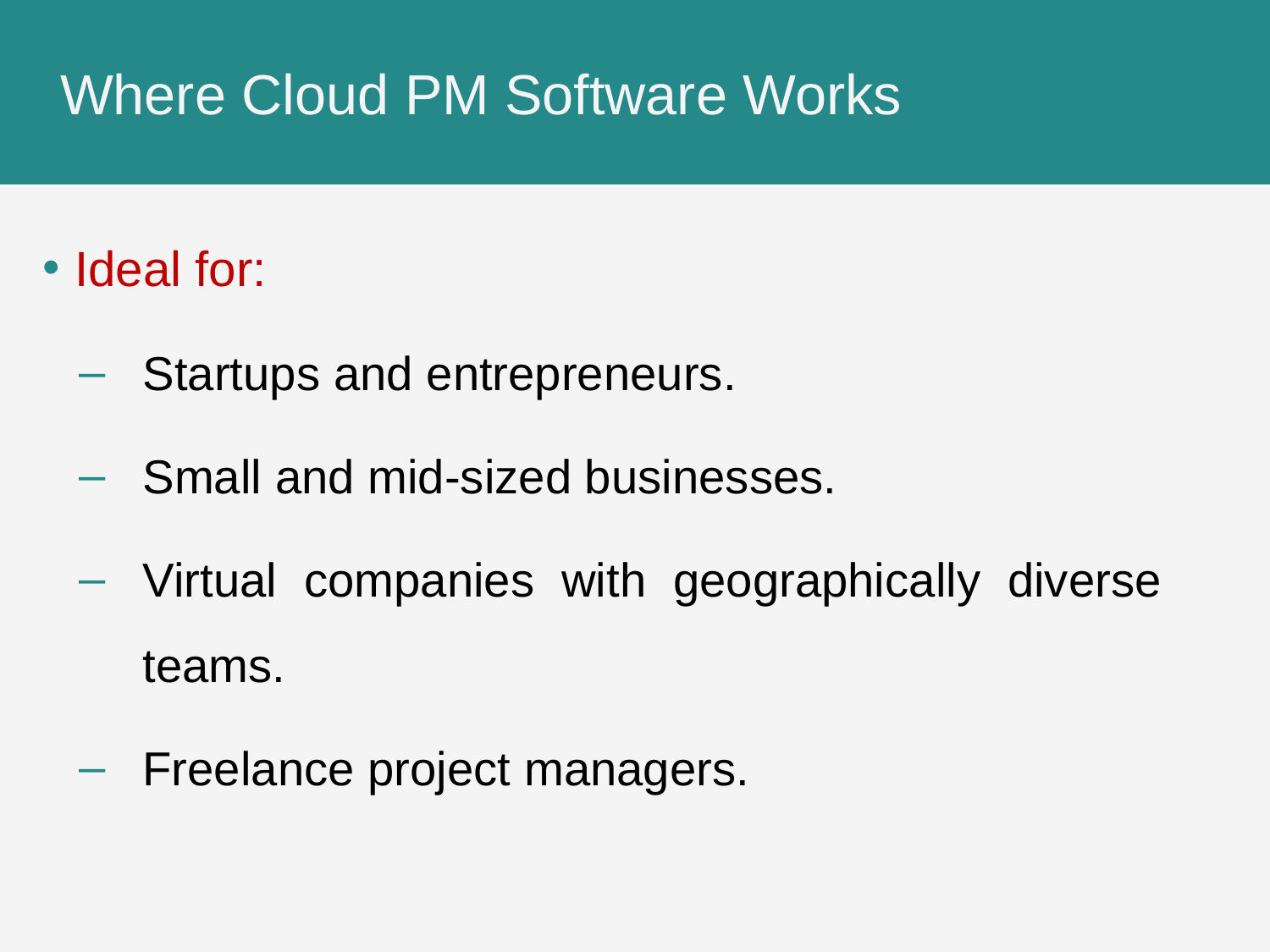

# Where Cloud PM Software Works
Ideal for:
Startups and entrepreneurs.
Small and mid-sized businesses.
Virtual companies with geographically diverse teams.
Freelance project managers.